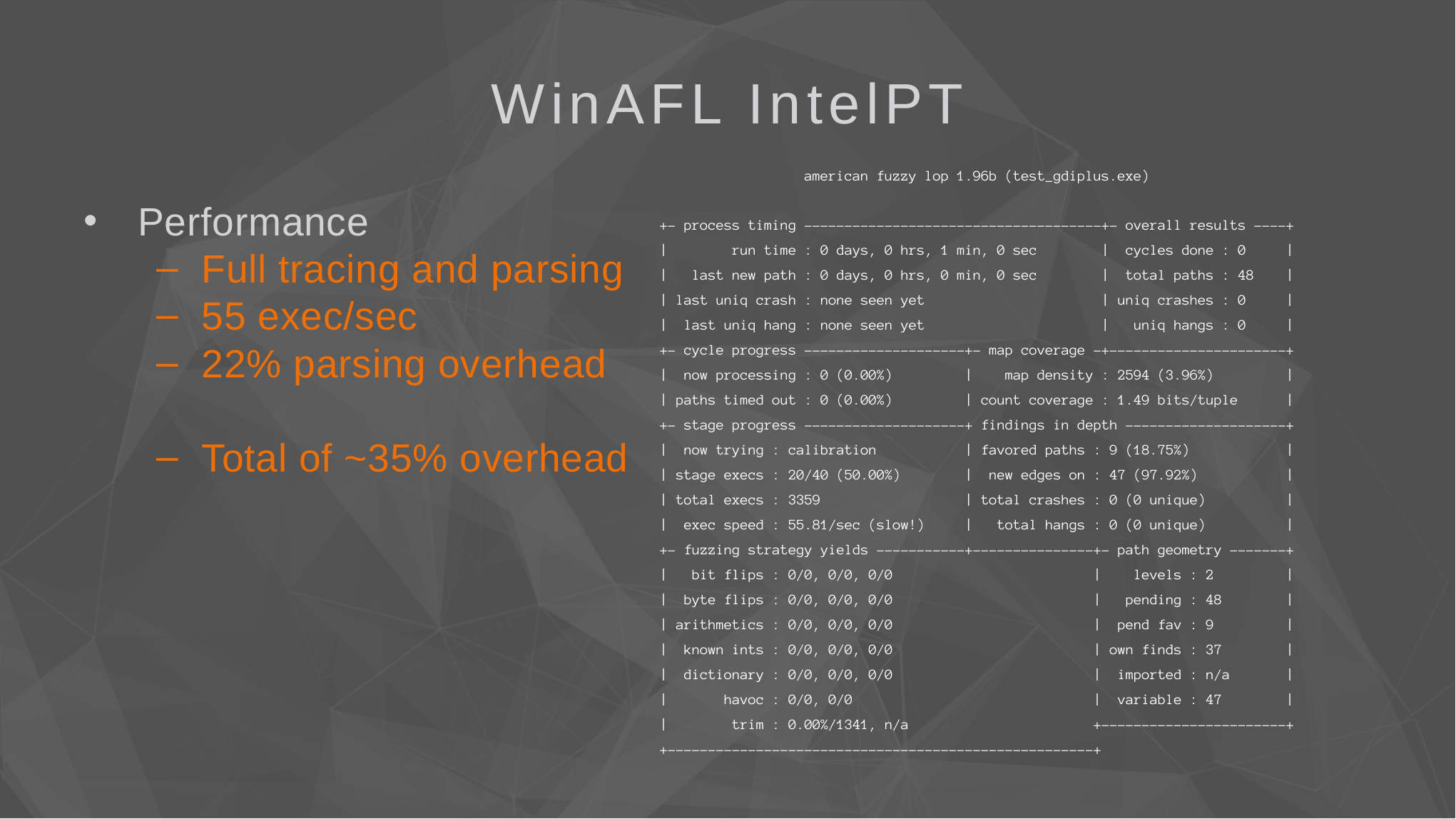

WinAFL IntelPT
                  american fuzzy lop 1.96b (test_gdiplus.exe)

+- process timing -------------------------------------+- overall results ----+
|        run time : 0 days, 0 hrs, 1 min, 0 sec        |  cycles done : 0     |
|   last new path : 0 days, 0 hrs, 0 min, 0 sec        |  total paths : 48    |
| last uniq crash : none seen yet                      | uniq crashes : 0     |
|  last uniq hang : none seen yet                      |   uniq hangs : 0     |
+- cycle progress --------------------+- map coverage -+----------------------+
|  now processing : 0 (0.00%)         |    map density : 2594 (3.96%)         |
| paths timed out : 0 (0.00%)         | count coverage : 1.49 bits/tuple      |
+- stage progress --------------------+ findings in depth --------------------+
|  now trying : calibration           | favored paths : 9 (18.75%)            |
| stage execs : 20/40 (50.00%)        |  new edges on : 47 (97.92%)           |
| total execs : 3359                  | total crashes : 0 (0 unique)          |
|  exec speed : 55.81/sec (slow!)     |   total hangs : 0 (0 unique)          |
+- fuzzing strategy yields -----------+---------------+- path geometry -------+
|   bit flips : 0/0, 0/0, 0/0                         |    levels : 2         |
|  byte flips : 0/0, 0/0, 0/0                         |   pending : 48        |
| arithmetics : 0/0, 0/0, 0/0                         |  pend fav : 9         |
|  known ints : 0/0, 0/0, 0/0                         | own finds : 37        |
|  dictionary : 0/0, 0/0, 0/0                         |  imported : n/a       |
|       havoc : 0/0, 0/0                              |  variable : 47        |
|        trim : 0.00%/1341, n/a                       +-----------------------+
+-----------------------------------------------------+
Performance
Full tracing and parsing
55 exec/sec
22% parsing overhead

Total of ~35% overhead